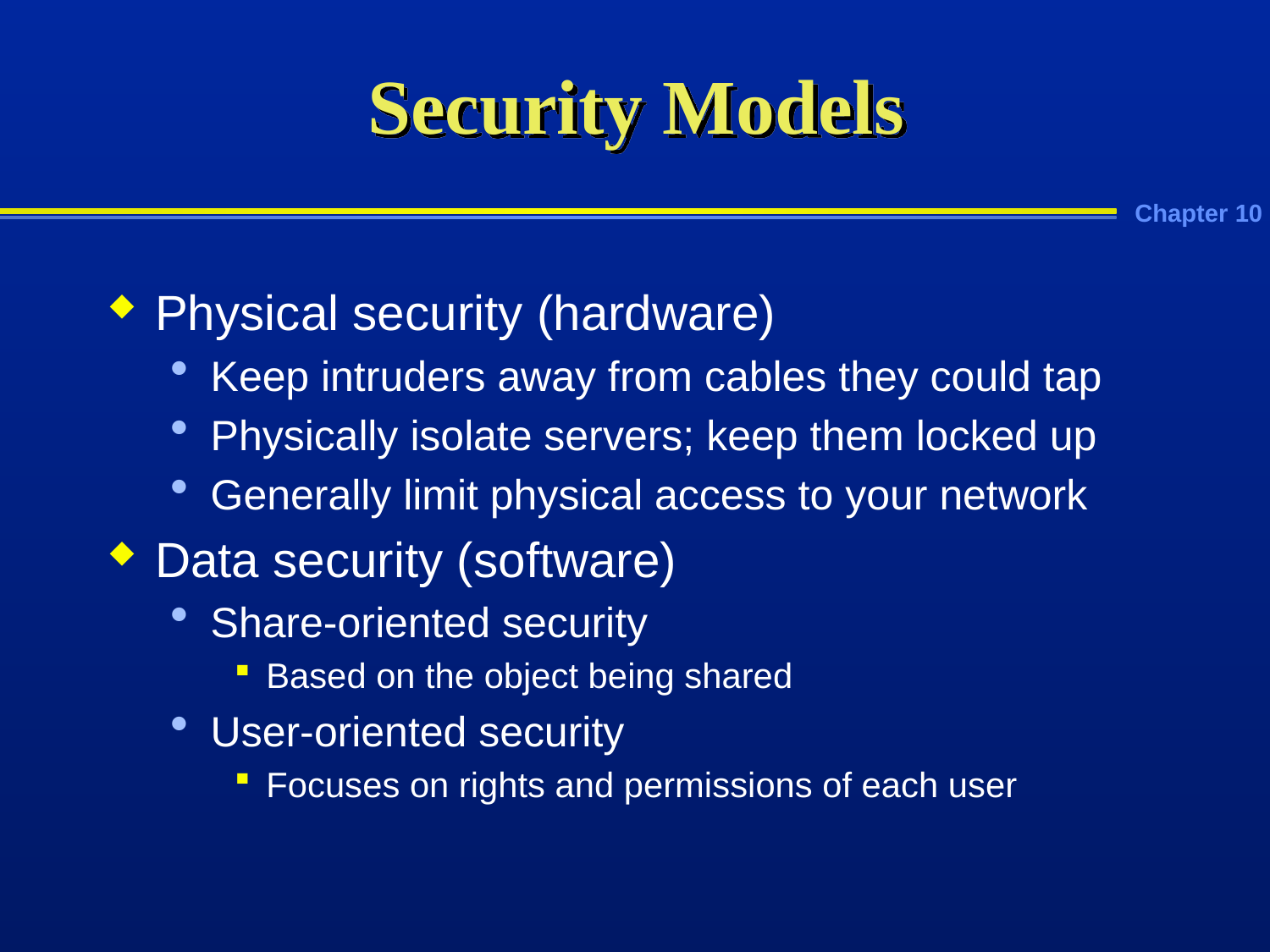

# Security Models
Physical security (hardware)
Keep intruders away from cables they could tap
Physically isolate servers; keep them locked up
Generally limit physical access to your network
Data security (software)
Share-oriented security
Based on the object being shared
User-oriented security
Focuses on rights and permissions of each user